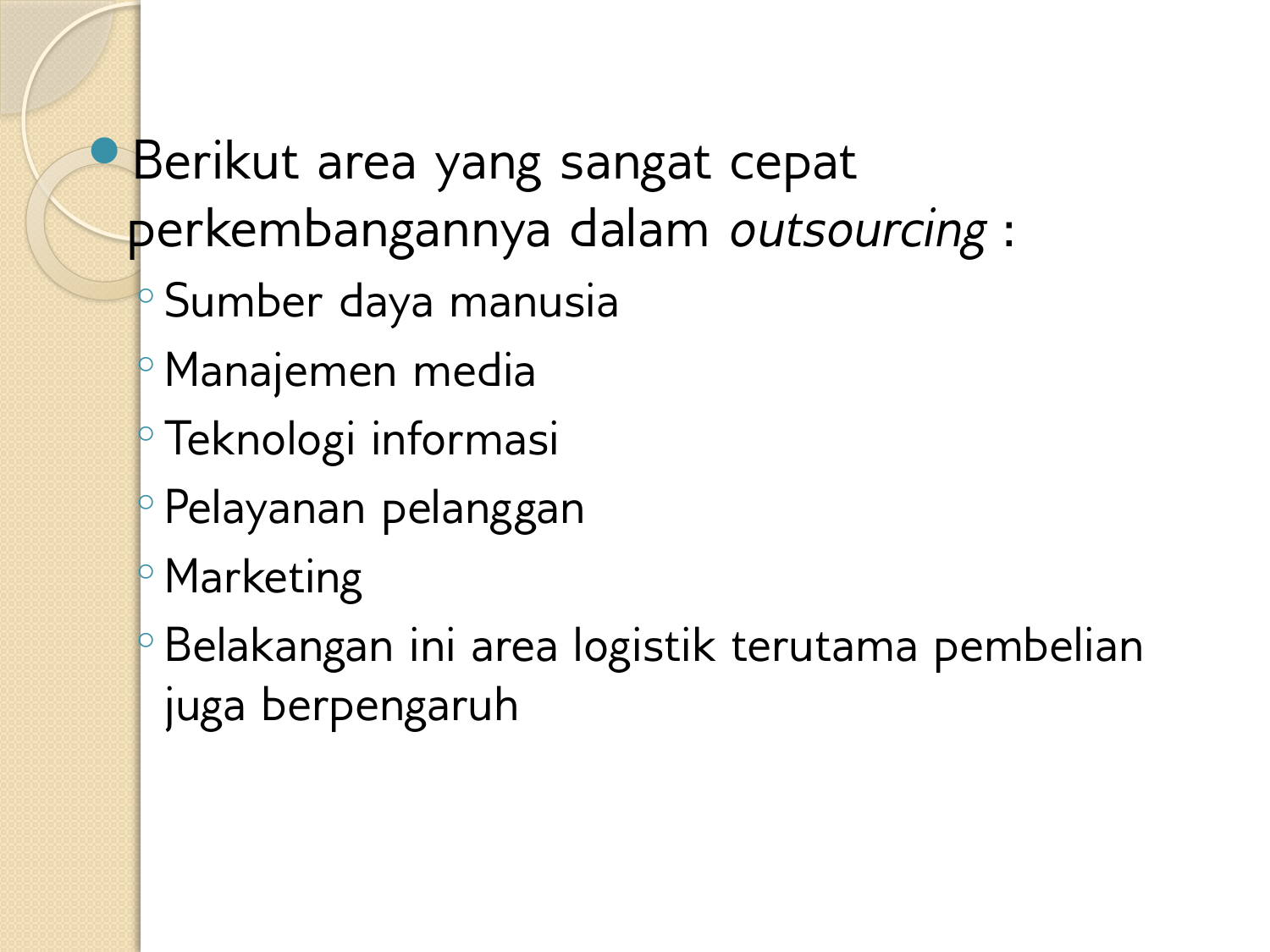

Berikut area yang sangat cepat perkembangannya dalam outsourcing :
Sumber daya manusia
Manajemen media
Teknologi informasi
Pelayanan pelanggan
Marketing
Belakangan ini area logistik terutama pembelian juga berpengaruh